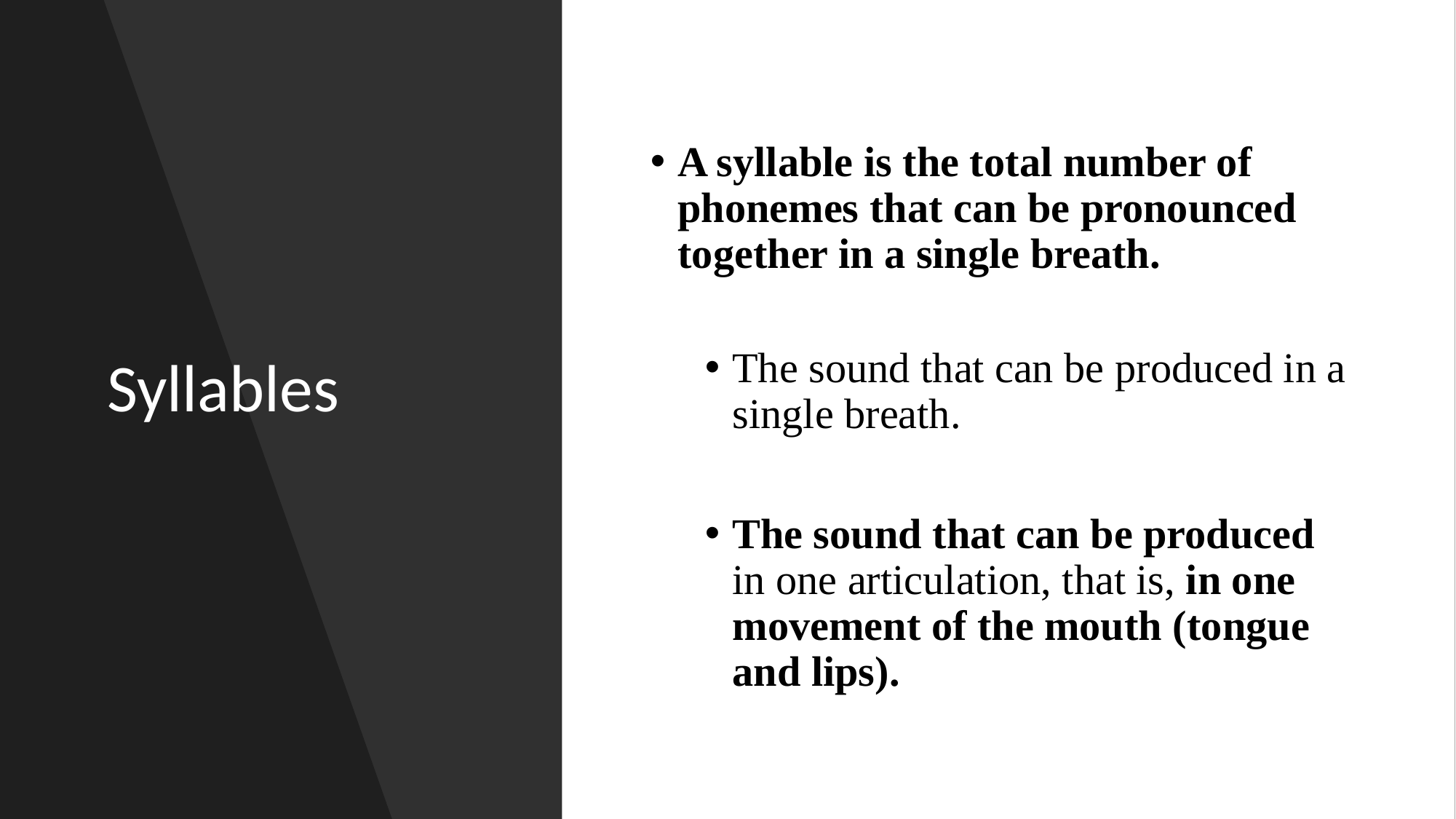

# Syllables

A syllable is the total number of phonemes that can be pronounced together in a single breath.

The sound that can be produced in a single breath.

The sound that can be produced in one articulation, that is, in one movement of the mouth (tongue and lips).